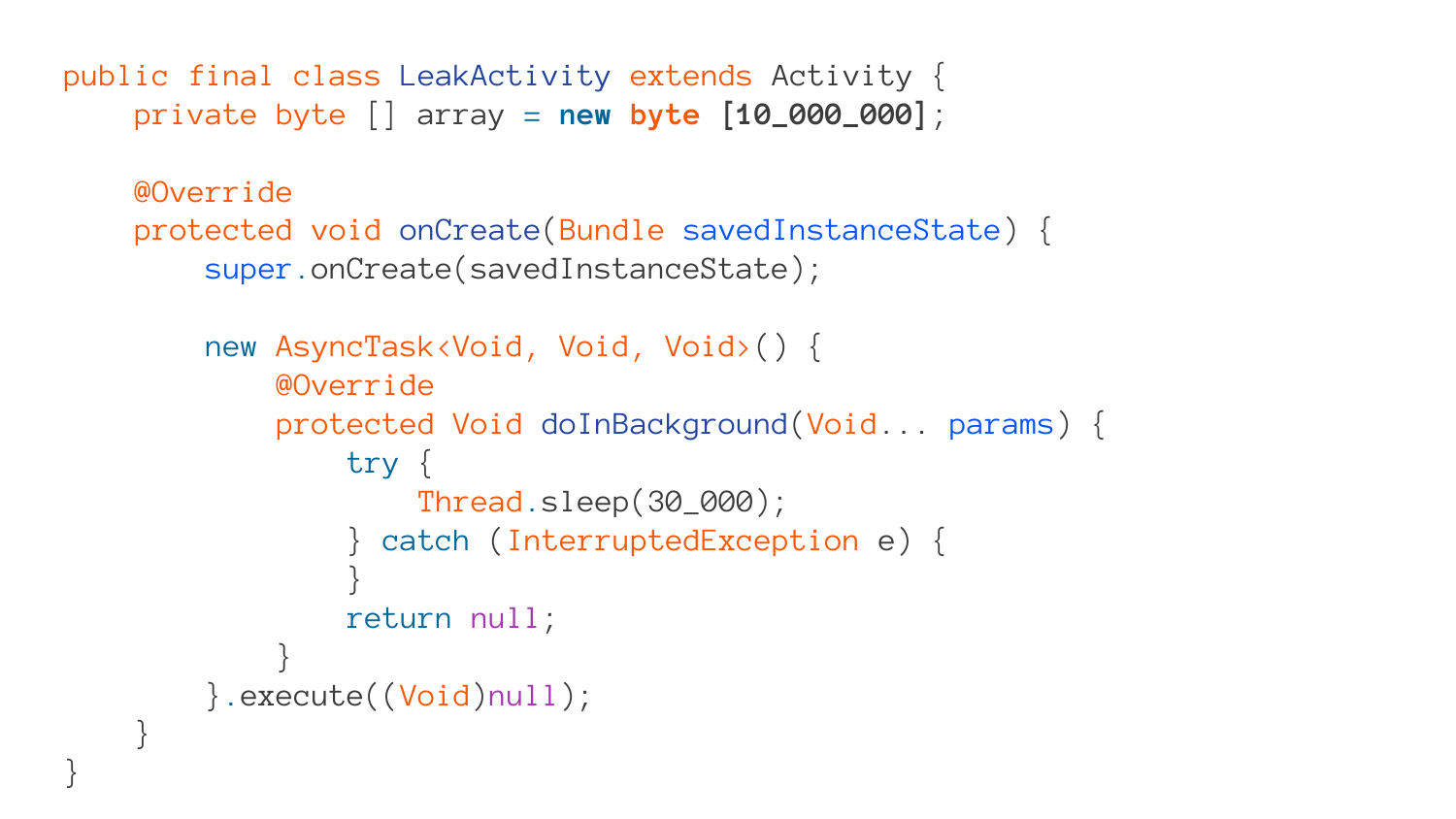

public final class LeakActivity extends Activity {
    private byte [] array = new byte [10_000_000];
    @Override
    protected void onCreate(Bundle savedInstanceState) {
        super.onCreate(savedInstanceState);
        new AsyncTask<Void, Void, Void>() {
            @Override
            protected Void doInBackground(Void... params) {
                try {
                    Thread.sleep(30_000);
                } catch (InterruptedException e) {
                }
                return null;
            }
        }.execute((Void)null);
    }
}